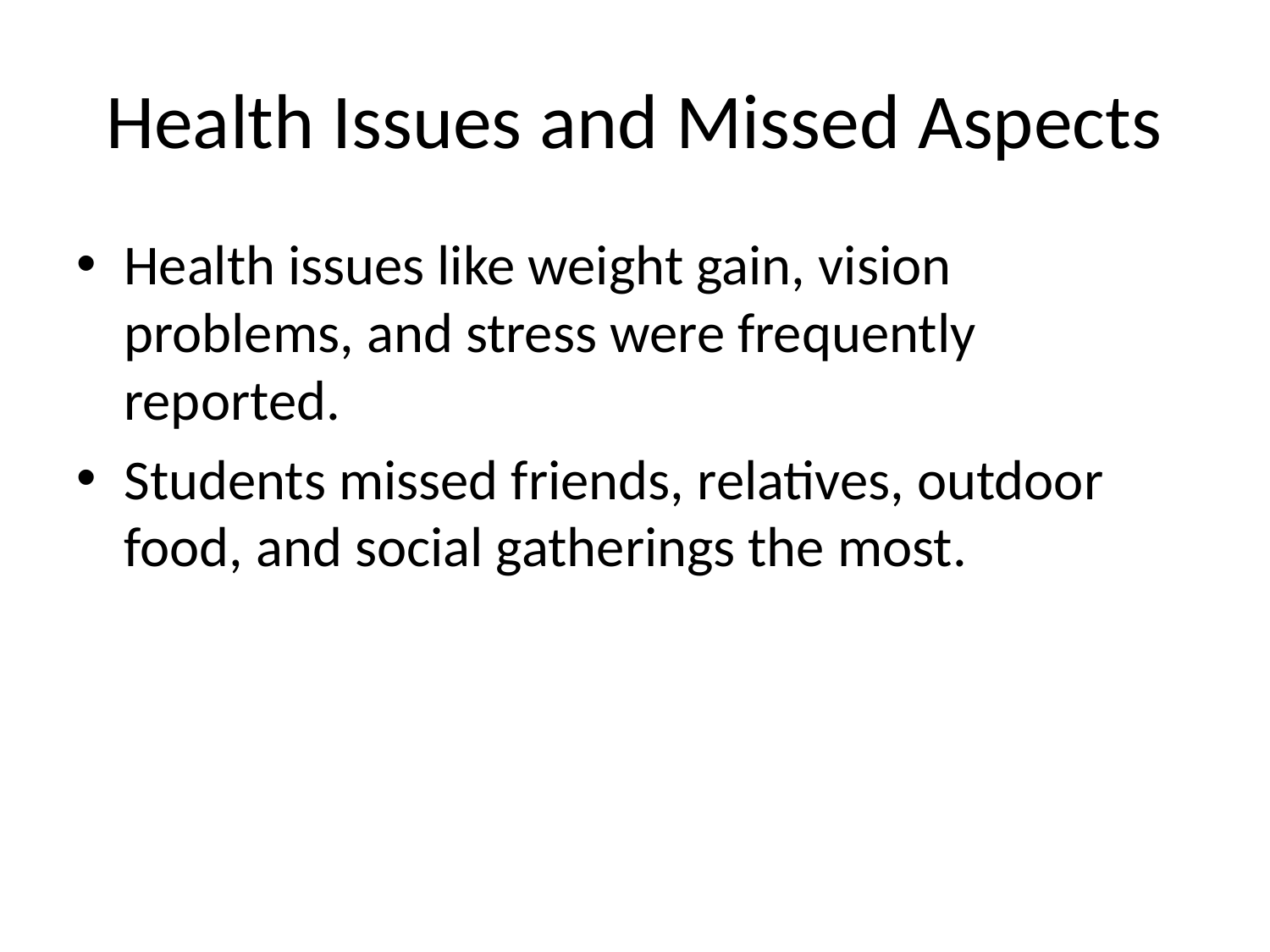

# Health Issues and Missed Aspects
Health issues like weight gain, vision problems, and stress were frequently reported.
Students missed friends, relatives, outdoor food, and social gatherings the most.